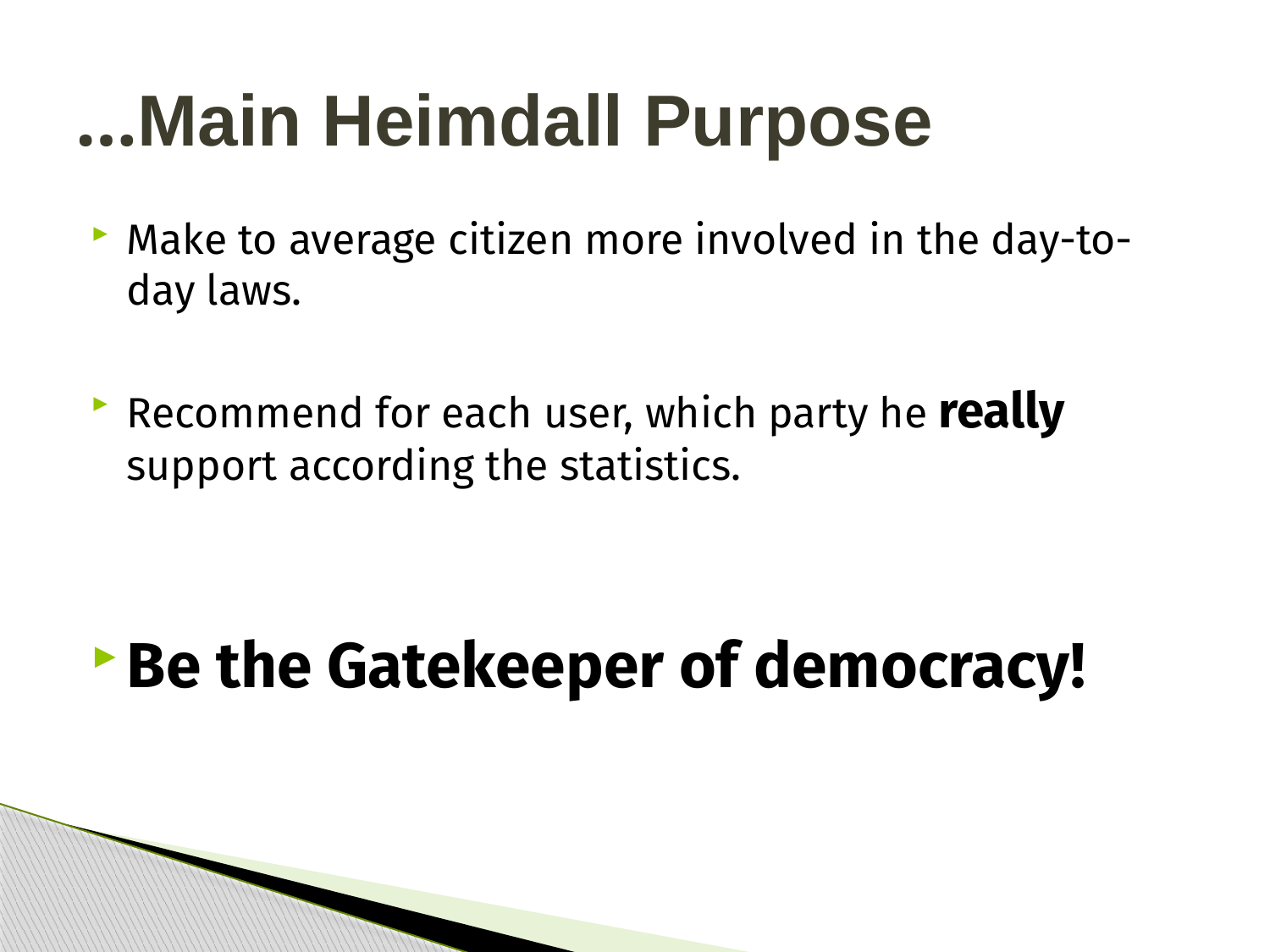

# Main Heimdall Purpose…
Make to average citizen more involved in the day-to-day laws.

Recommend for each user, which party he really support according the statistics.

Be the Gatekeeper of democracy!